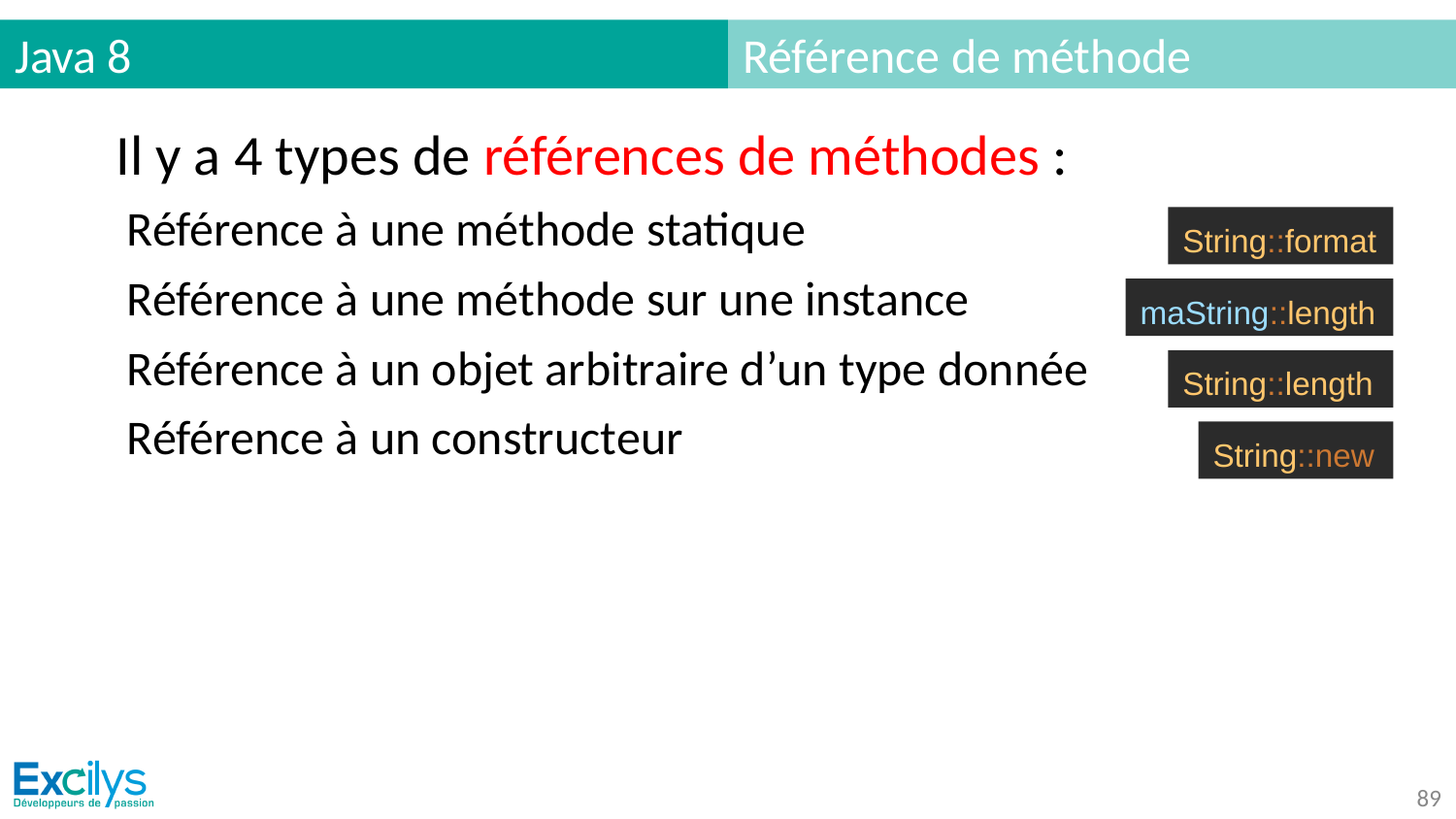

# Java 8
Référence de méthode
Il y a 4 types de références de méthodes :
 Référence à une méthode statique
 Référence à une méthode sur une instance
 Référence à un objet arbitraire d’un type donnée
 Référence à un constructeur
String::format
maString::length
String::length
String::new
89